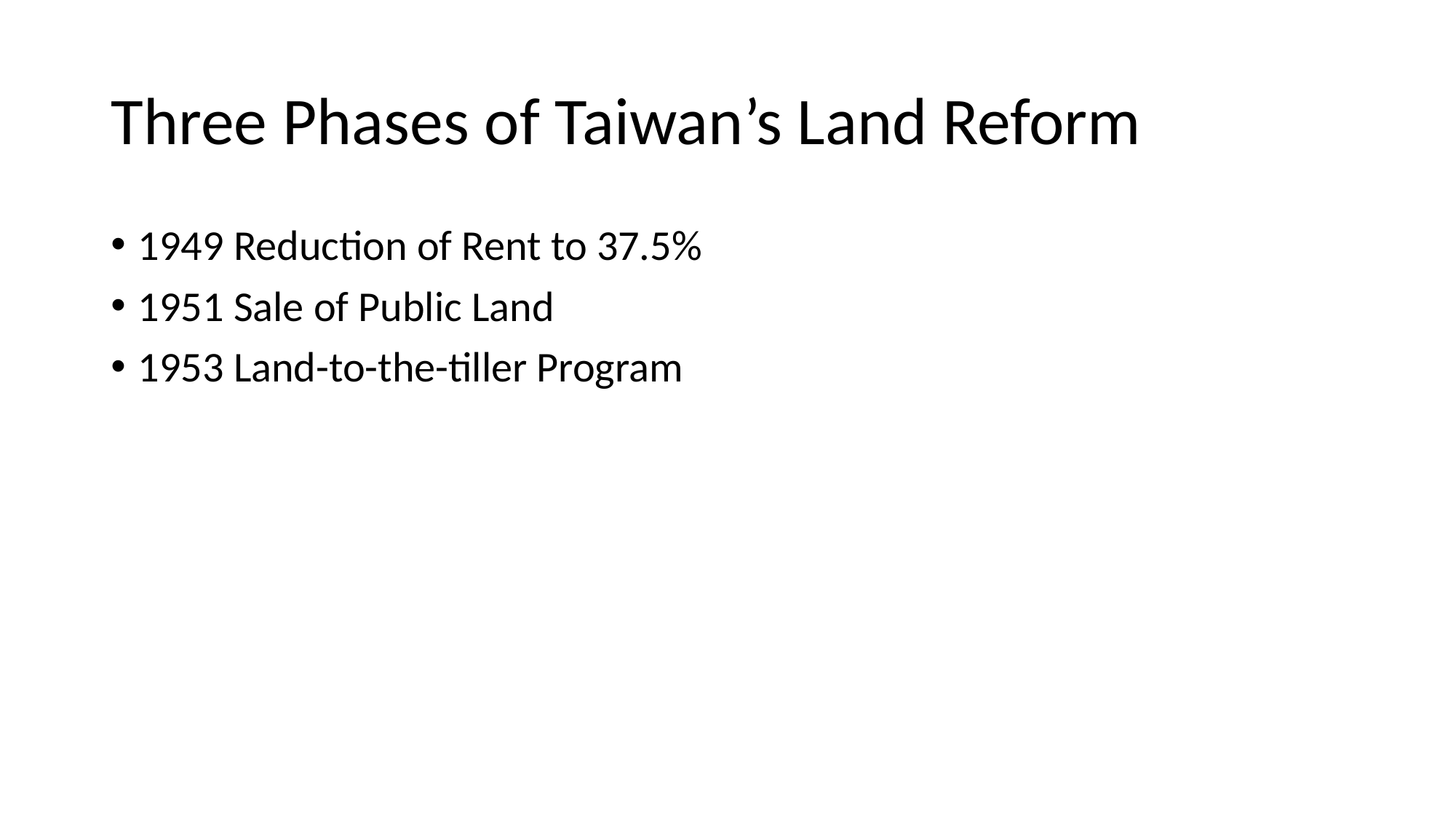

# Three Phases of Taiwan’s Land Reform
1949 Reduction of Rent to 37.5%
1951 Sale of Public Land
1953 Land-to-the-tiller Program